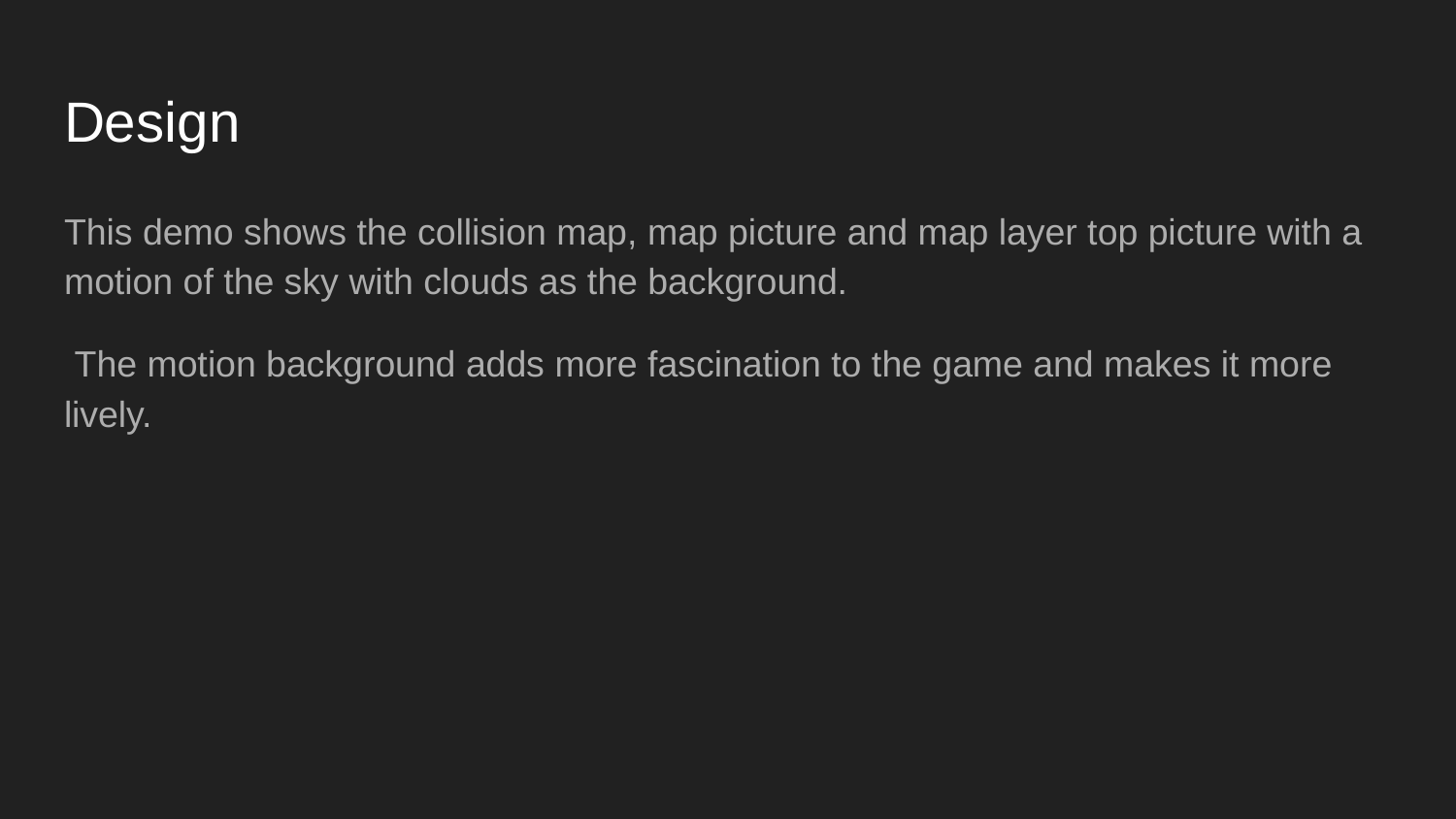

# Design
This demo shows the collision map, map picture and map layer top picture with a motion of the sky with clouds as the background.
 The motion background adds more fascination to the game and makes it more lively.